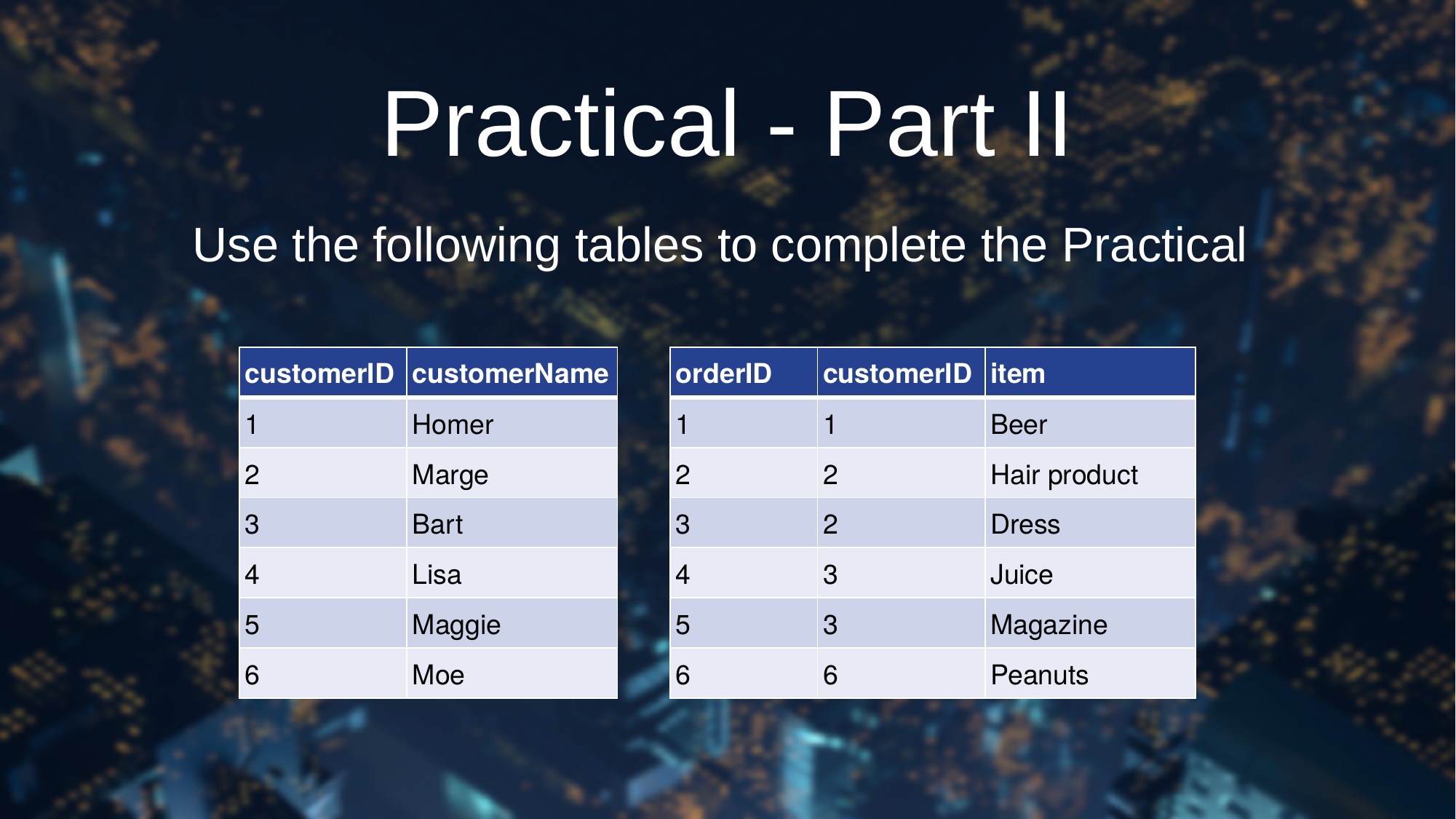

# Practical - Part II
Use the following tables to complete the Practical
| customerID | customerName |
| --- | --- |
| 1 | Homer |
| 2 | Marge |
| 3 | Bart |
| 4 | Lisa |
| 5 | Maggie |
| 6 | Moe |
| orderID | customerID | item |
| --- | --- | --- |
| 1 | 1 | Beer |
| 2 | 2 | Hair product |
| 3 | 2 | Dress |
| 4 | 3 | Juice |
| 5 | 3 | Magazine |
| 6 | 6 | Peanuts |